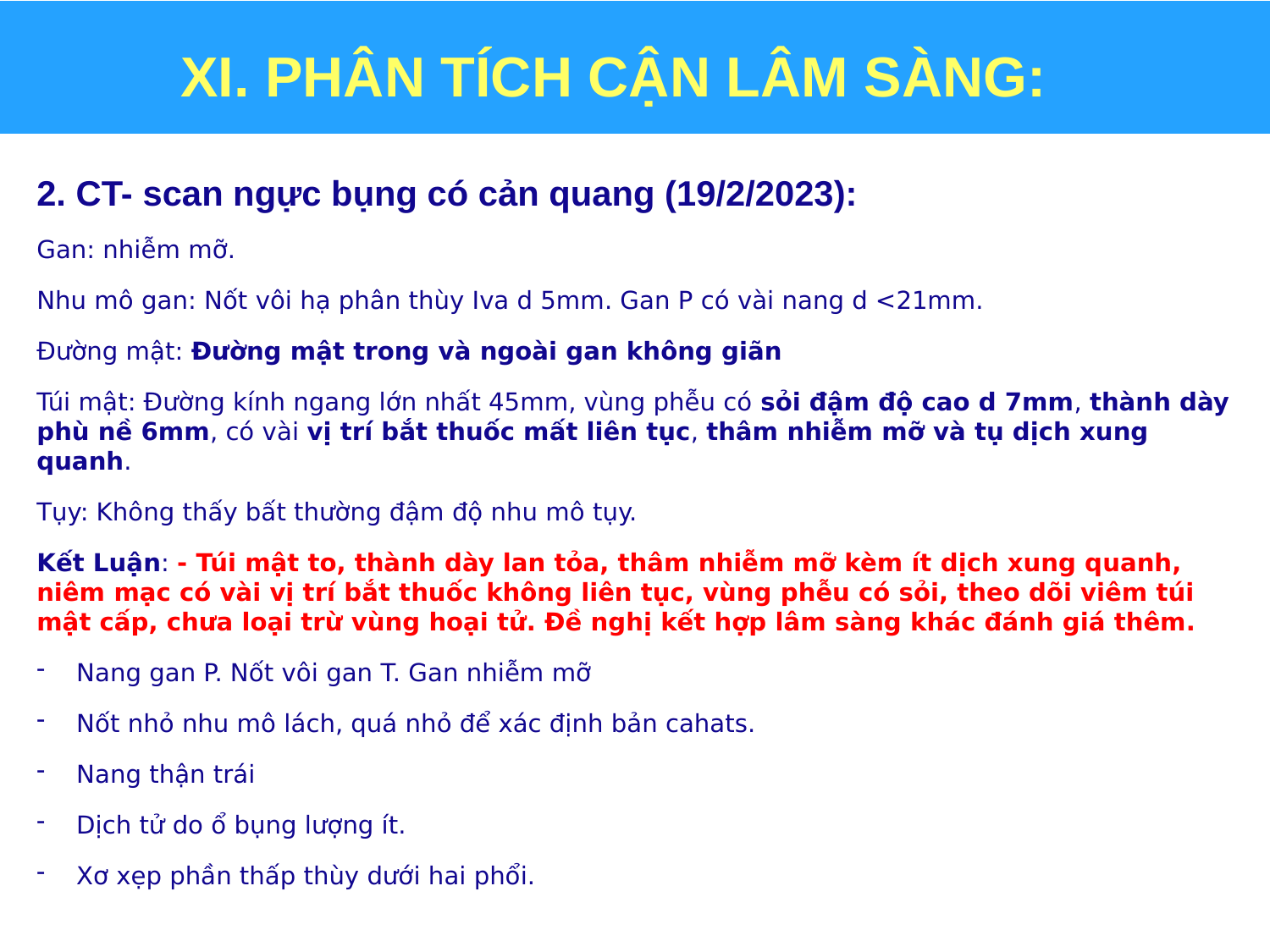

# XI. PHÂN TÍCH CẬN LÂM SÀNG:
2. CT- scan ngực bụng có cản quang (19/2/2023):
Gan: nhiễm mỡ.
Nhu mô gan: Nốt vôi hạ phân thùy Iva d 5mm. Gan P có vài nang d <21mm.
Đường mật: Đường mật trong và ngoài gan không giãn
Túi mật: Đường kính ngang lớn nhất 45mm, vùng phễu có sỏi đậm độ cao d 7mm, thành dày phù nề 6mm, có vài vị trí bắt thuốc mất liên tục, thâm nhiễm mỡ và tụ dịch xung quanh.
Tụy: Không thấy bất thường đậm độ nhu mô tụy.
Kết Luận: - Túi mật to, thành dày lan tỏa, thâm nhiễm mỡ kèm ít dịch xung quanh, niêm mạc có vài vị trí bắt thuốc không liên tục, vùng phễu có sỏi, theo dõi viêm túi mật cấp, chưa loại trừ vùng hoại tử. Đề nghị kết hợp lâm sàng khác đánh giá thêm.
Nang gan P. Nốt vôi gan T. Gan nhiễm mỡ
Nốt nhỏ nhu mô lách, quá nhỏ để xác định bản cahats.
Nang thận trái
Dịch tử do ổ bụng lượng ít.
Xơ xẹp phần thấp thùy dưới hai phổi.